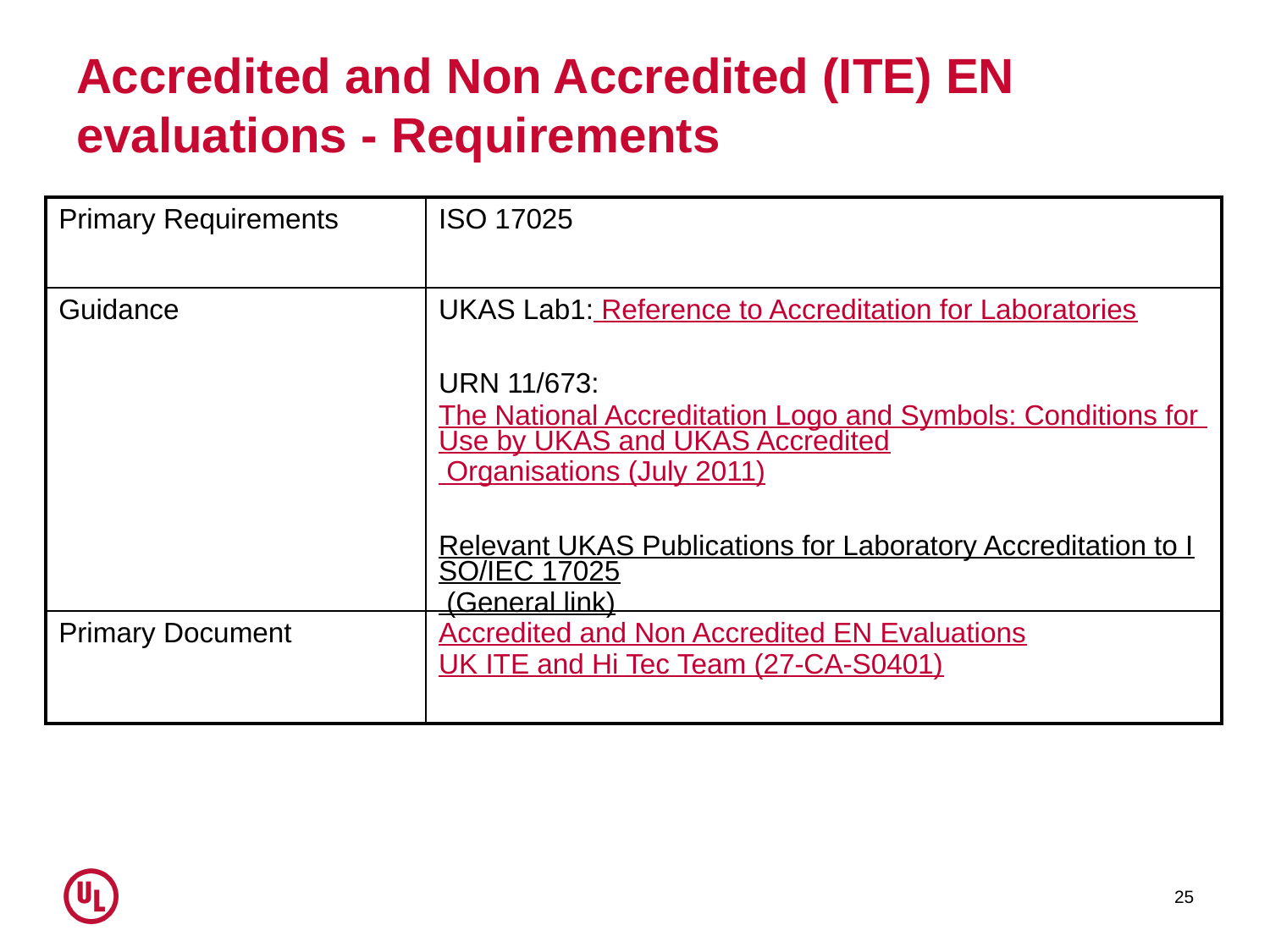

# Accredited and Non Accredited (ITE) EN evaluations - Requirements
| Primary Requirements | ISO 17025 |
| --- | --- |
| Guidance | UKAS Lab1: Reference to Accreditation for Laboratories URN 11/673: The National Accreditation Logo and Symbols: Conditions for Use by UKAS and UKAS Accredited Organisations (July 2011) Relevant UKAS Publications for Laboratory Accreditation to ISO/IEC 17025 (General link) |
| Primary Document | Accredited and Non Accredited EN Evaluations UK ITE and Hi Tec Team (27-CA-S0401) |
25